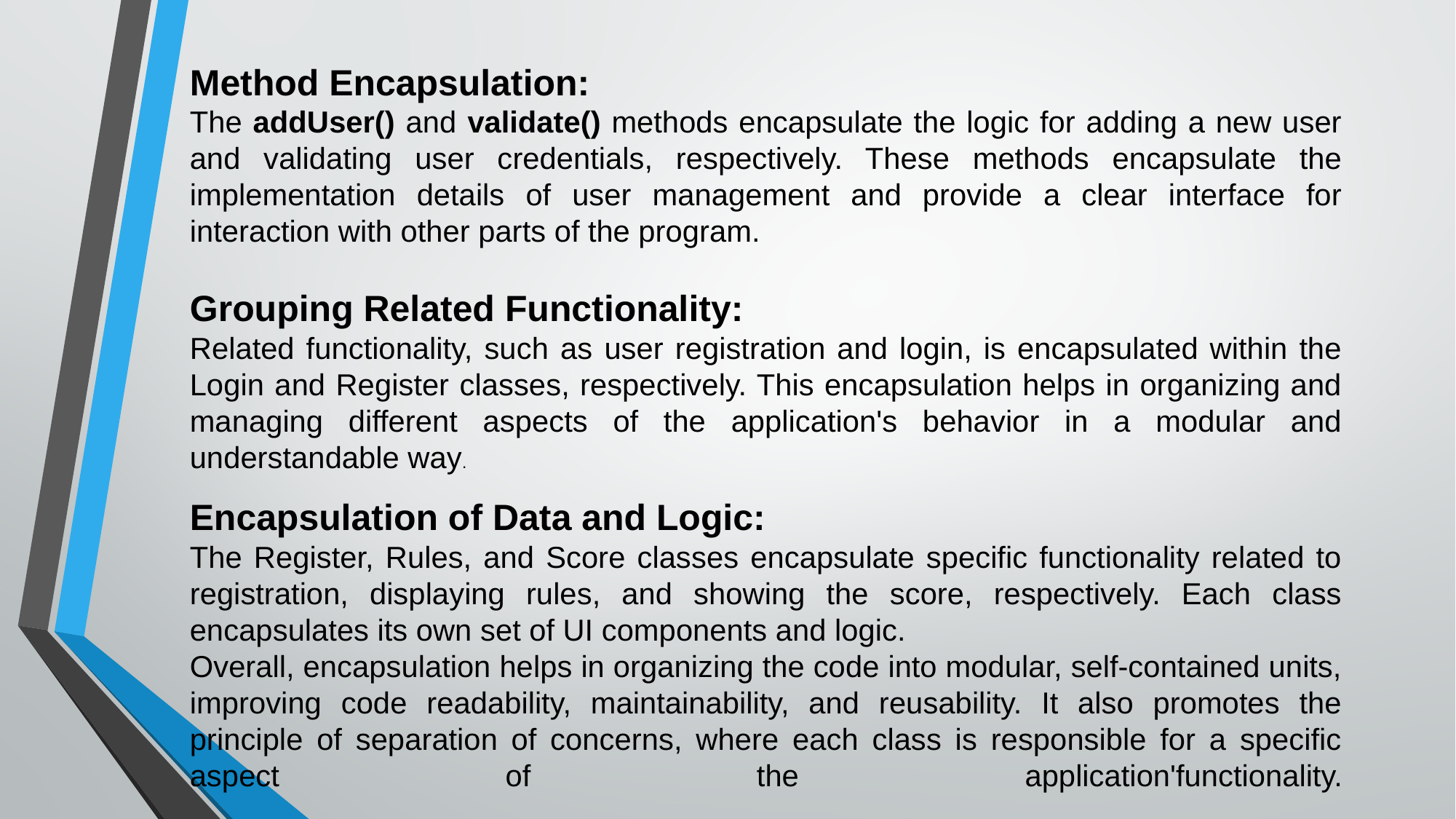

Method Encapsulation:
The addUser() and validate() methods encapsulate the logic for adding a new user and validating user credentials, respectively. These methods encapsulate the implementation details of user management and provide a clear interface for interaction with other parts of the program.

Grouping Related Functionality:
Related functionality, such as user registration and login, is encapsulated within the Login and Register classes, respectively. This encapsulation helps in organizing and managing different aspects of the application's behavior in a modular and understandable way.

Encapsulation of Data and Logic:
The Register, Rules, and Score classes encapsulate specific functionality related to registration, displaying rules, and showing the score, respectively. Each class encapsulates its own set of UI components and logic.
Overall, encapsulation helps in organizing the code into modular, self-contained units, improving code readability, maintainability, and reusability. It also promotes the principle of separation of concerns, where each class is responsible for a specific aspect of the application'functionality.